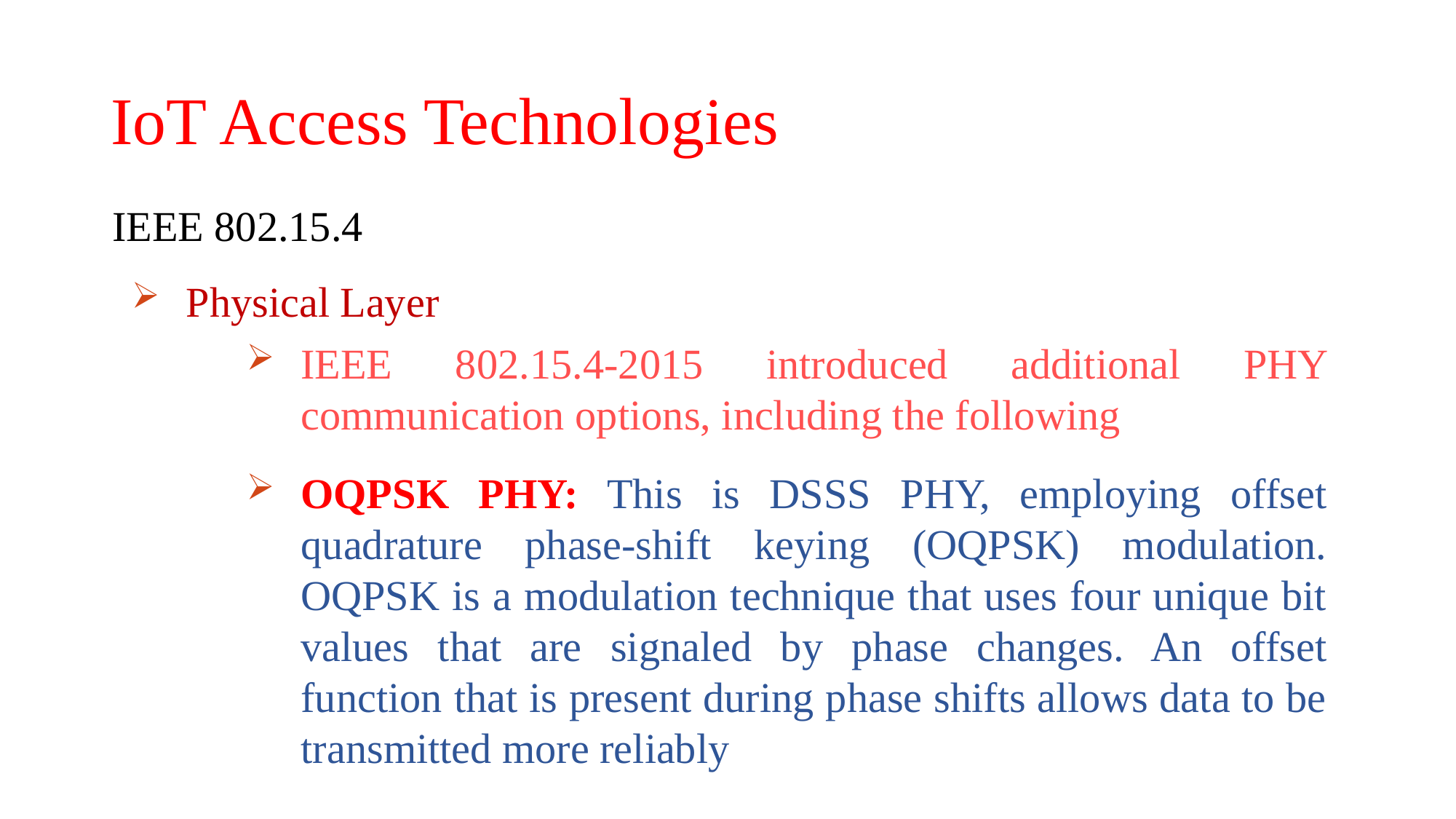

# IoT Access Technologies
IEEE 802.15.4
Physical Layer
IEEE 802.15.4-2015 introduced additional PHY communication options, including the following
OQPSK PHY: This is DSSS PHY, employing offset quadrature phase-shift keying (OQPSK) modulation. OQPSK is a modulation technique that uses four unique bit values that are signaled by phase changes. An offset function that is present during phase shifts allows data to be transmitted more reliably